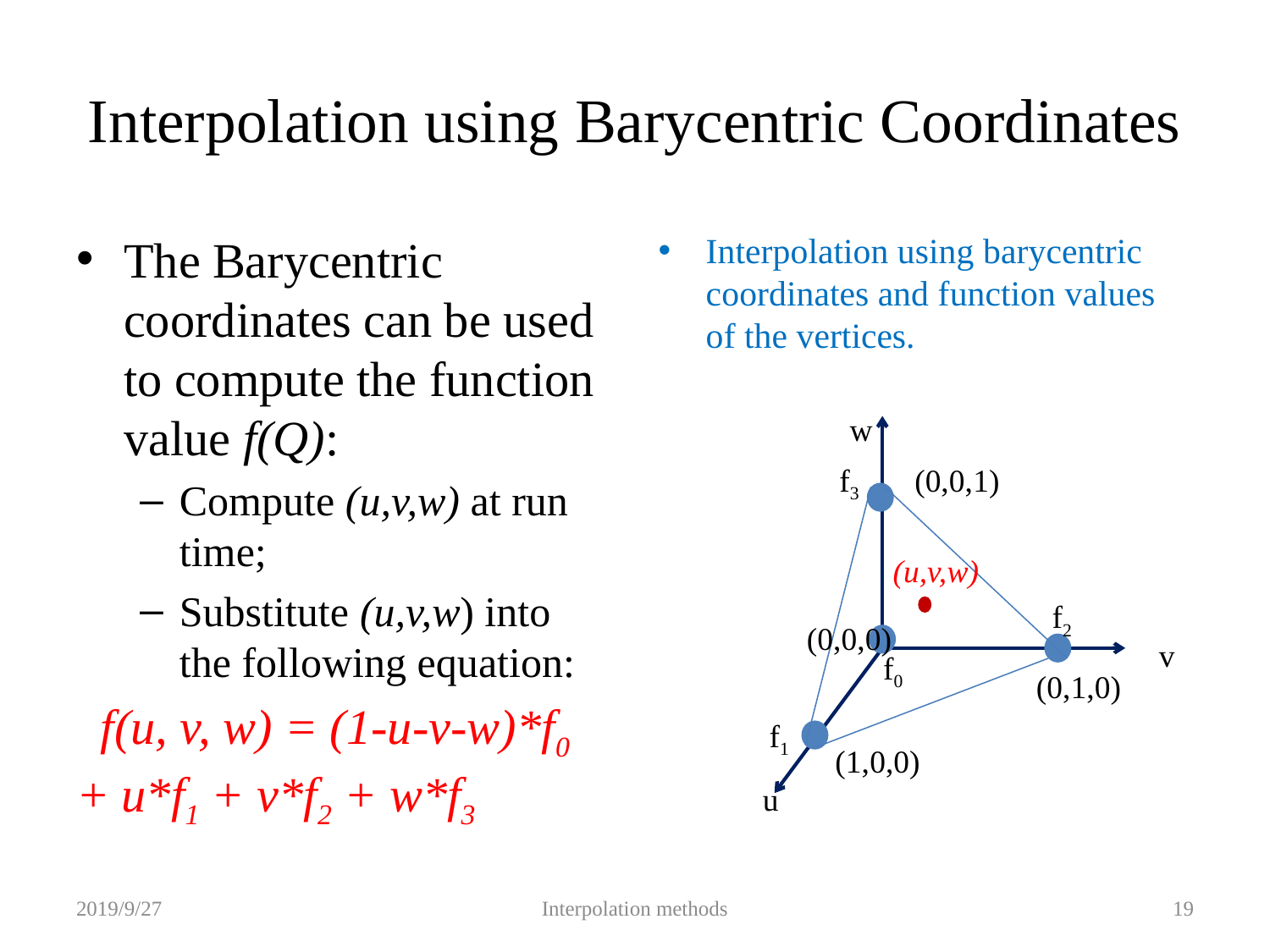

# Interpolation using Barycentric Coordinates
The Barycentric coordinates can be used to compute the function value f(Q):
Compute (u,v,w) at run time;
Substitute (u,v,w) into the following equation:
  f(u, v, w) = (1-u-v-w)*f0 + u*f1 + v*f2 + w*f3
Interpolation using barycentric coordinates and function values of the vertices.
w
(0,0,1)

(0,0,0)

v

(0,1,0)

(1,0,0)
u
f3
(u,v,w)
f2

f0
f1
2019/9/27
Interpolation methods
19